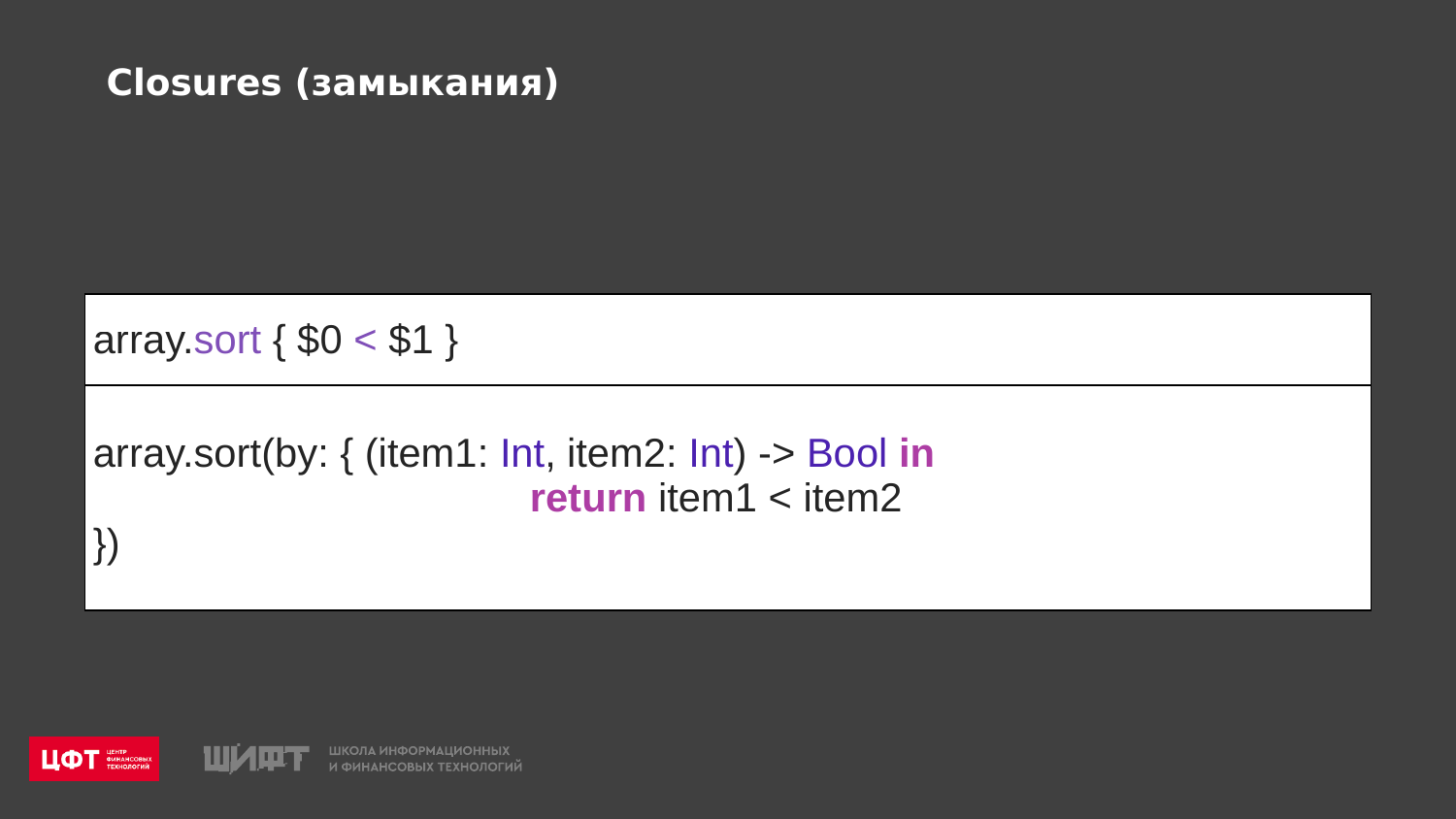

Closures (замыкания)
| array.sort { $0 < $1 } |
| --- |
| array.sort(by: { (item1: Int, item2: Int) -> Bool in return item1 < item2 }) |
8